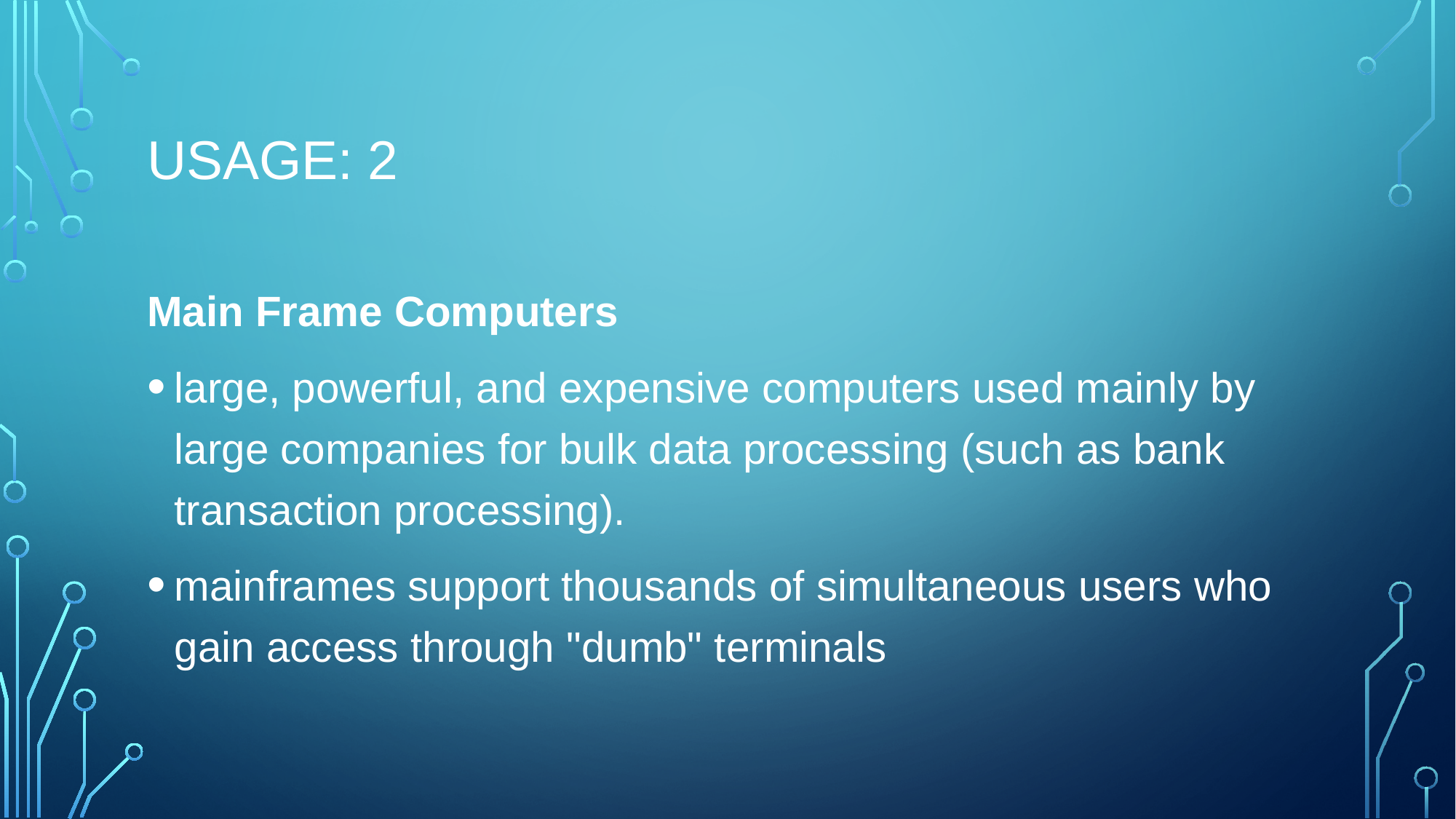

# Usage: 2
Main Frame Computers
large, powerful, and expensive computers used mainly by large companies for bulk data processing (such as bank transaction processing).
mainframes support thousands of simultaneous users who gain access through "dumb" terminals